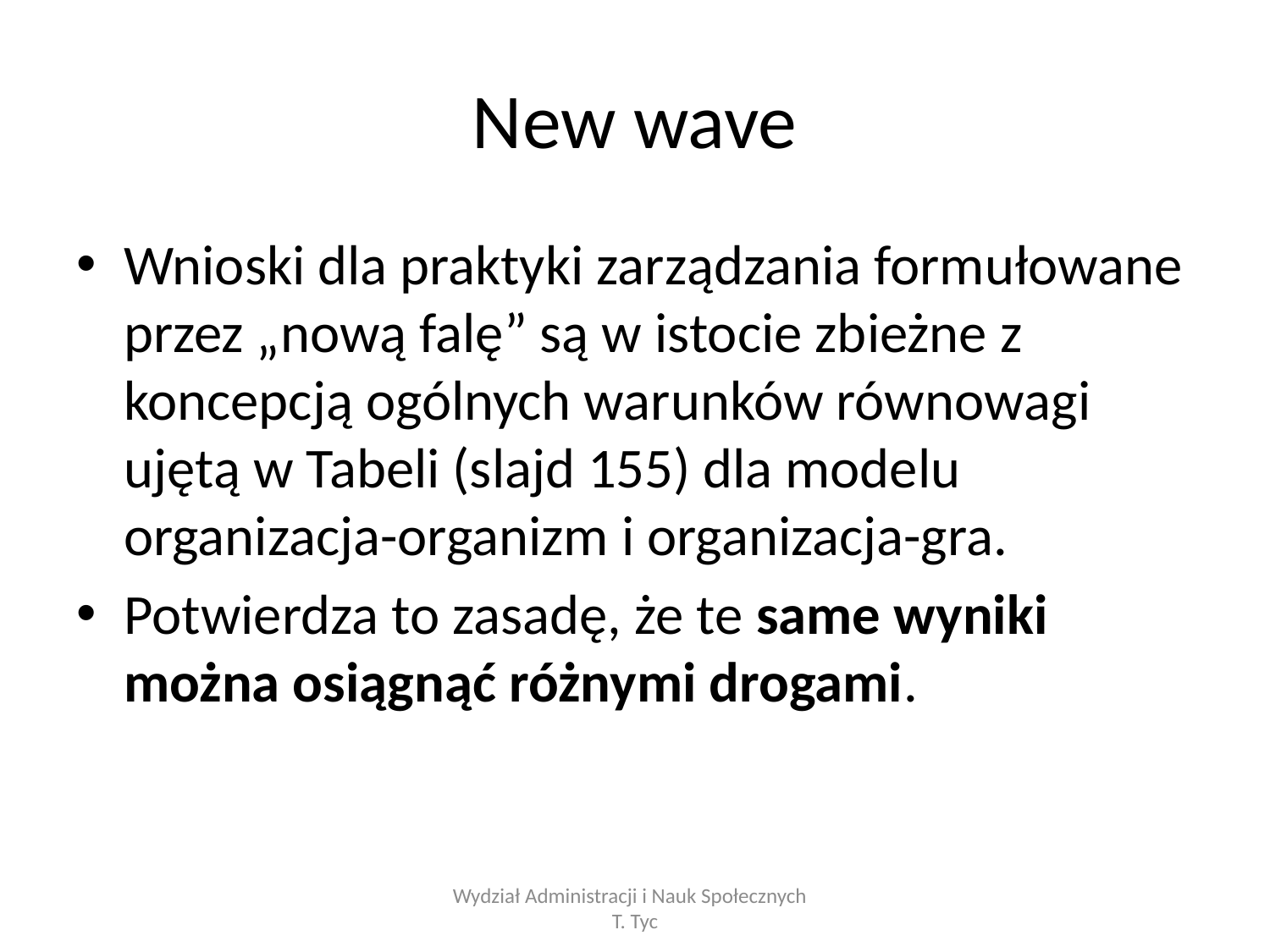

# New wave
Wnioski dla praktyki zarządzania formułowane przez „nową falę” są w istocie zbieżne z koncepcją ogólnych warunków równowagi ujętą w Tabeli (slajd 155) dla modelu organizacja-organizm i organizacja-gra.
Potwierdza to zasadę, że te same wyniki można osiągnąć różnymi drogami.
Wydział Administracji i Nauk Społecznych   T. Tyc